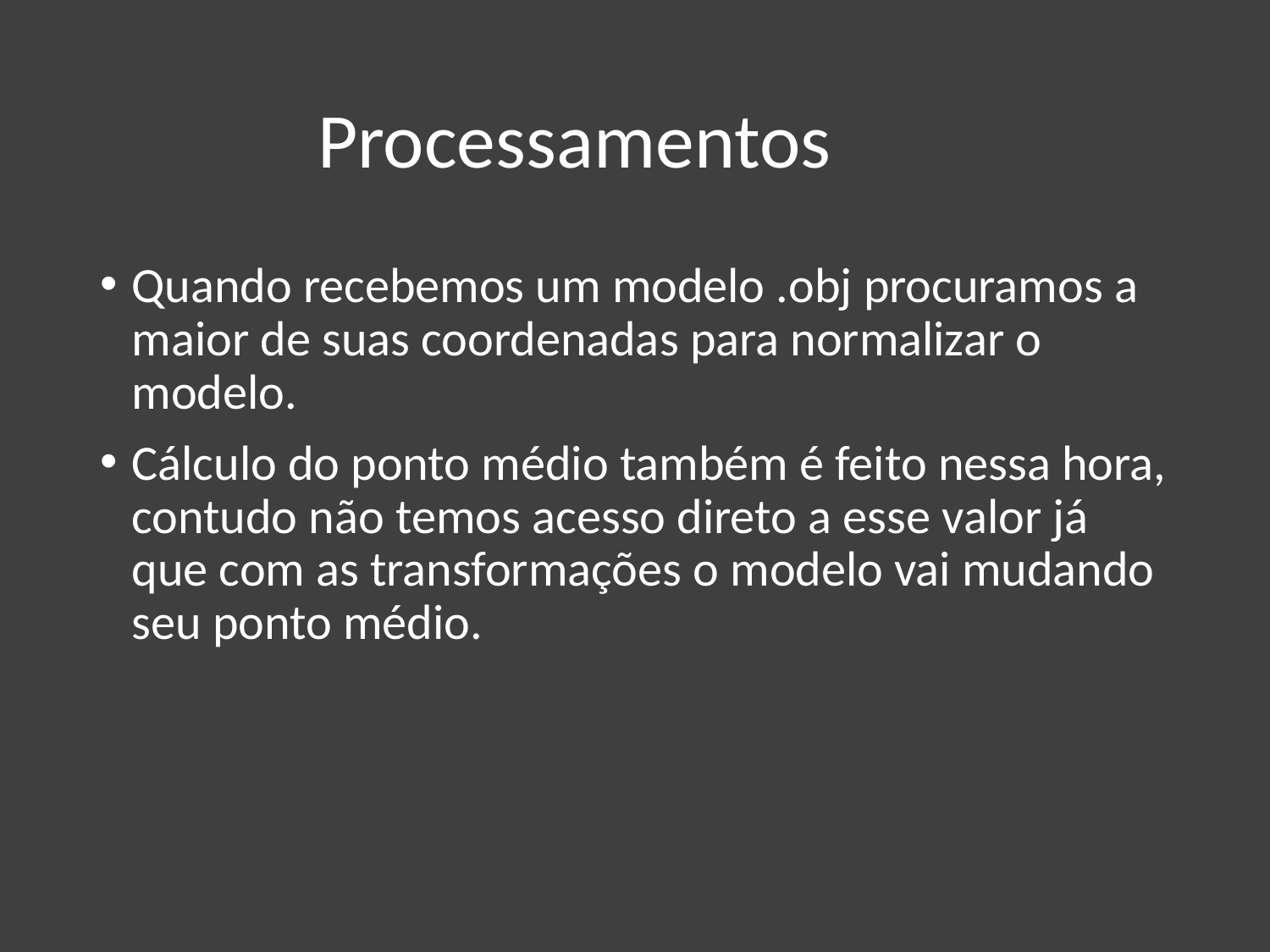

# Processamentos
Quando recebemos um modelo .obj procuramos a maior de suas coordenadas para normalizar o modelo.
Cálculo do ponto médio também é feito nessa hora, contudo não temos acesso direto a esse valor já que com as transformações o modelo vai mudando seu ponto médio.